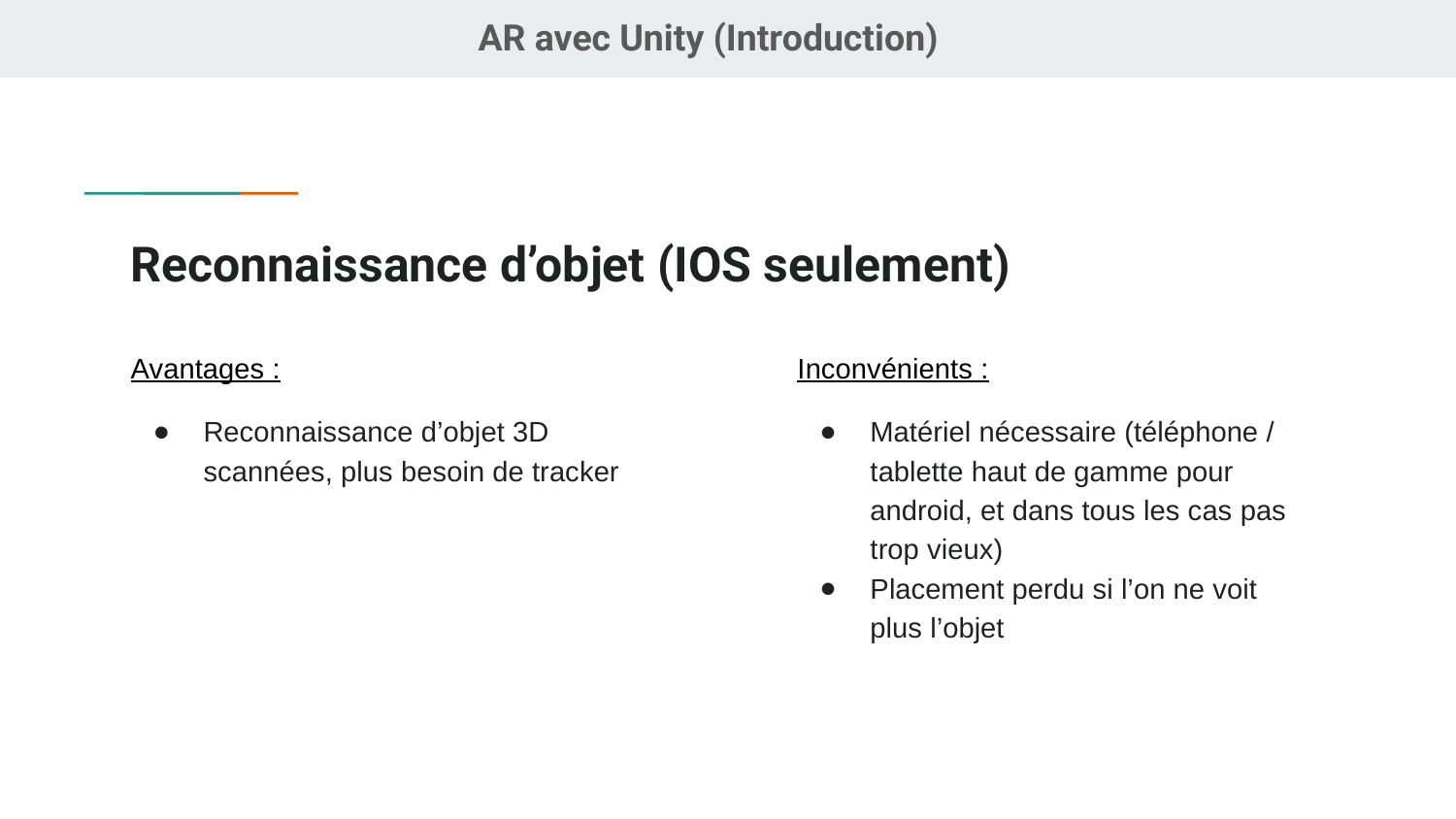

AR avec Unity (Introduction)
# Reconnaissance d’objet (IOS seulement)
Avantages :
Reconnaissance d’objet 3D scannées, plus besoin de tracker

Inconvénients :
Matériel nécessaire (téléphone / tablette haut de gamme pour android, et dans tous les cas pas trop vieux)
Placement perdu si l’on ne voit plus l’objet